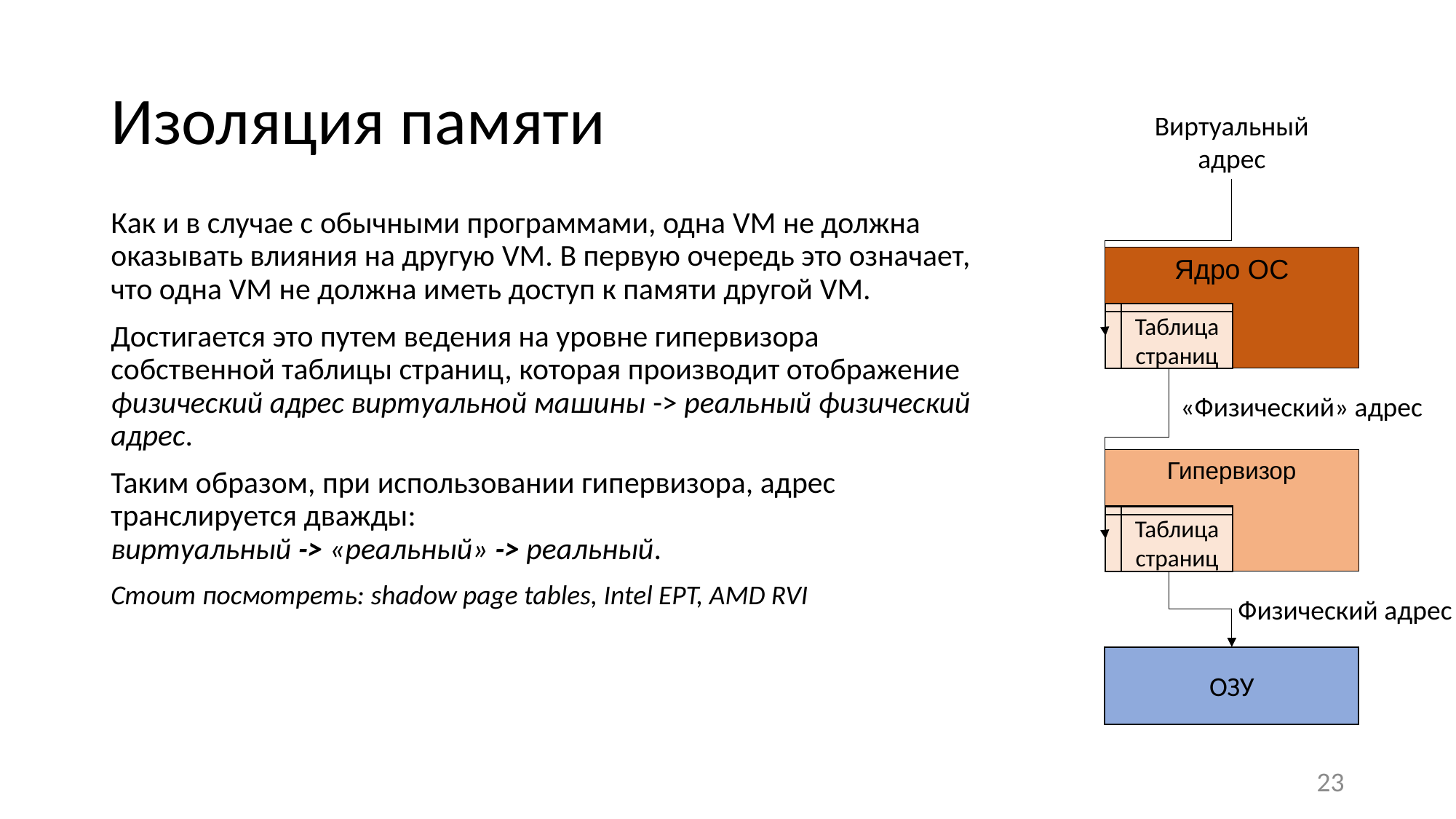

# Изоляция памяти
Виртуальный адрес
Как и в случае с обычными программами, одна VM не должна оказывать влияния на другую VM. В первую очередь это означает, что одна VM не должна иметь доступ к памяти другой VM.
Достигается это путем ведения на уровне гипервизора собственной таблицы страниц, которая производит отображение
физический адрес виртуальной машины -> реальный физический адрес.
Таким образом, при использовании гипервизора, адрес транслируется дважды:
виртуальный -> «реальный» -> реальный.
Стоит посмотреть: shadow page tables, Intel EPT, AMD RVI
Ядро ОС
Таблица страниц
«Физический» адрес
Гипервизор
Таблица страниц
Физический адрес
ОЗУ
23